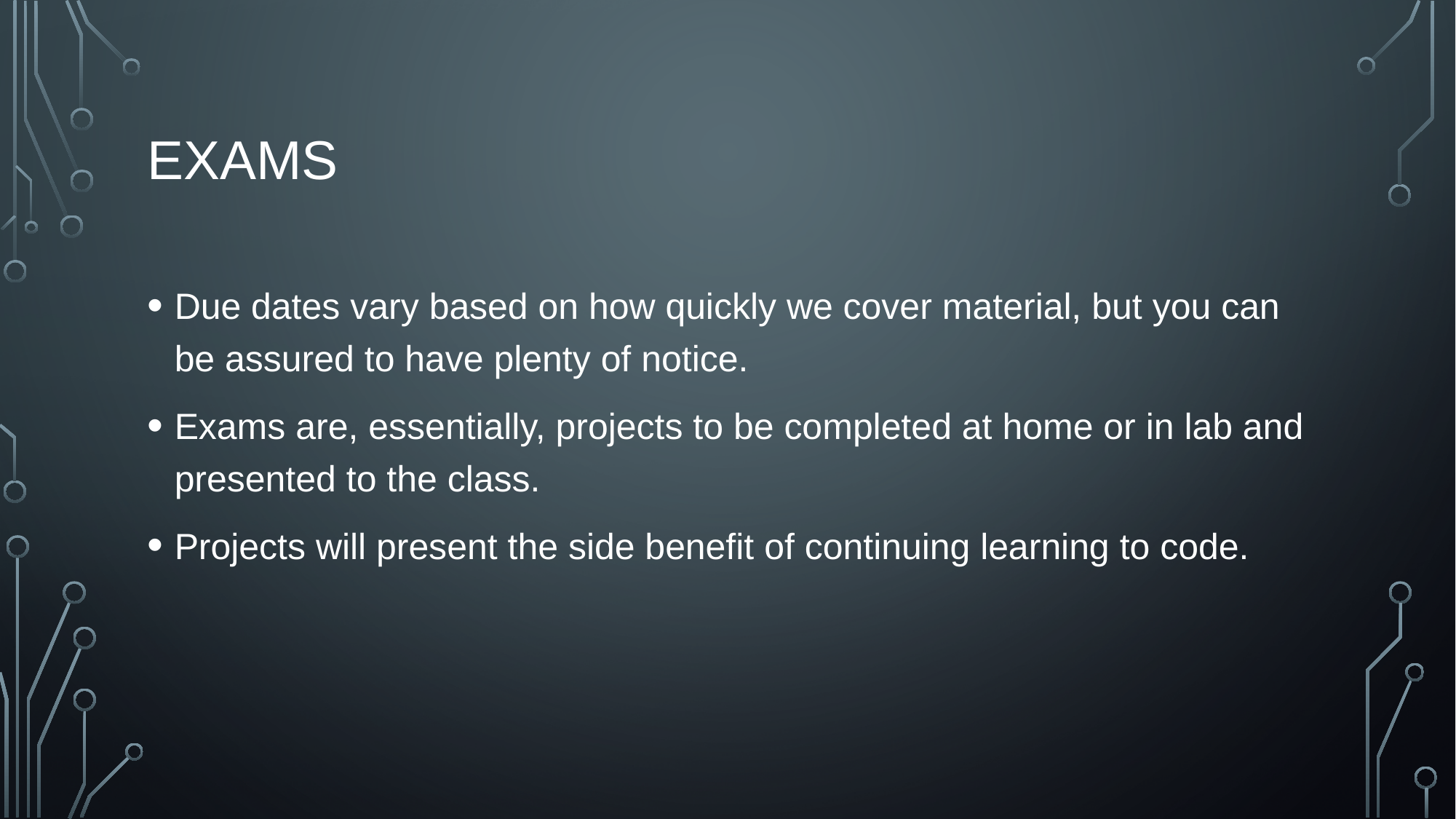

# Exams
Due dates vary based on how quickly we cover material, but you can be assured to have plenty of notice.
Exams are, essentially, projects to be completed at home or in lab and presented to the class.
Projects will present the side benefit of continuing learning to code.